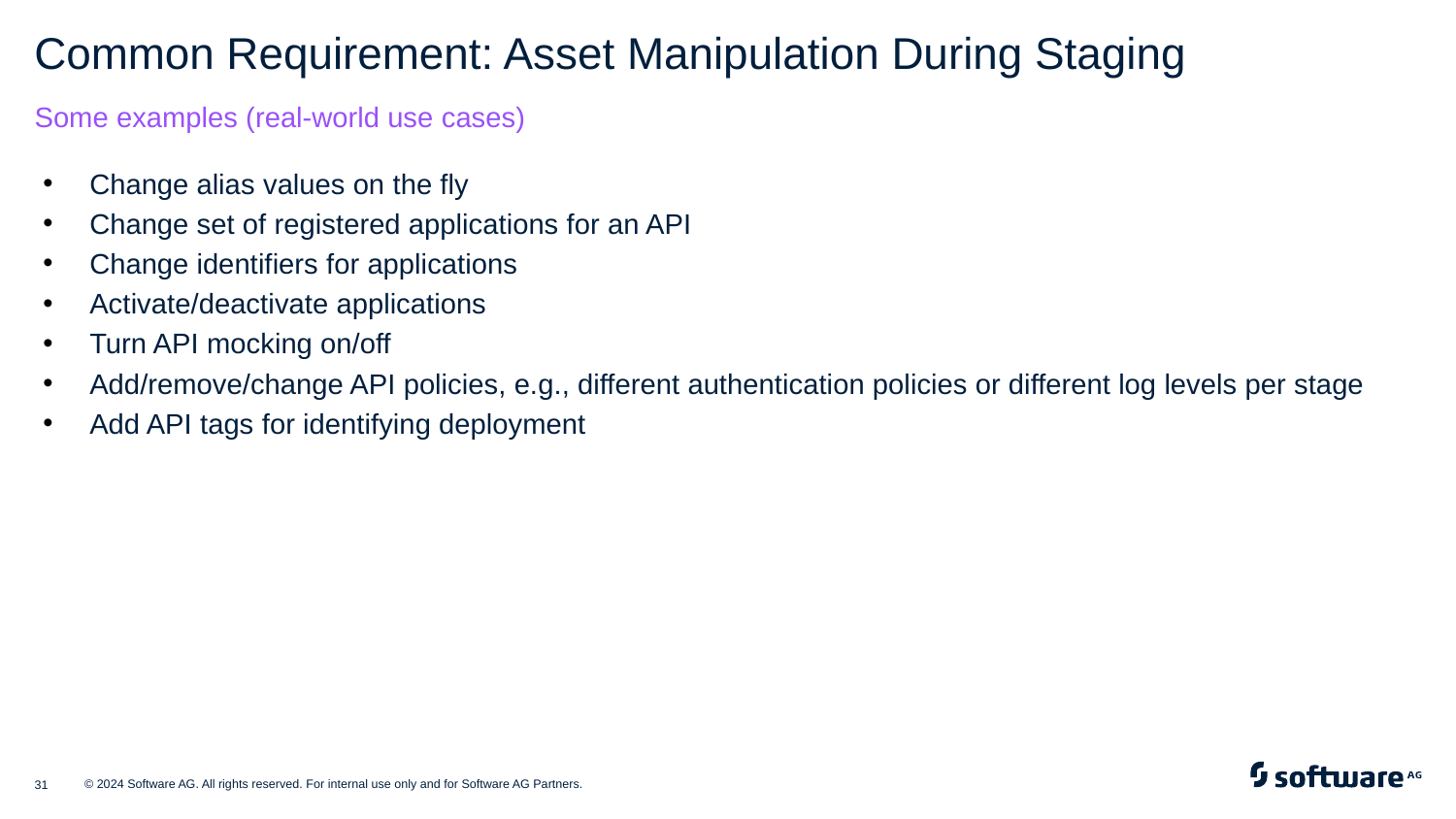

# Common Requirement: Asset Manipulation During Staging
Some examples (real-world use cases)
Change alias values on the fly
Change set of registered applications for an API
Change identifiers for applications
Activate/deactivate applications
Turn API mocking on/off
Add/remove/change API policies, e.g., different authentication policies or different log levels per stage
Add API tags for identifying deployment
© 2024 Software AG. All rights reserved. For internal use only and for Software AG Partners.
31